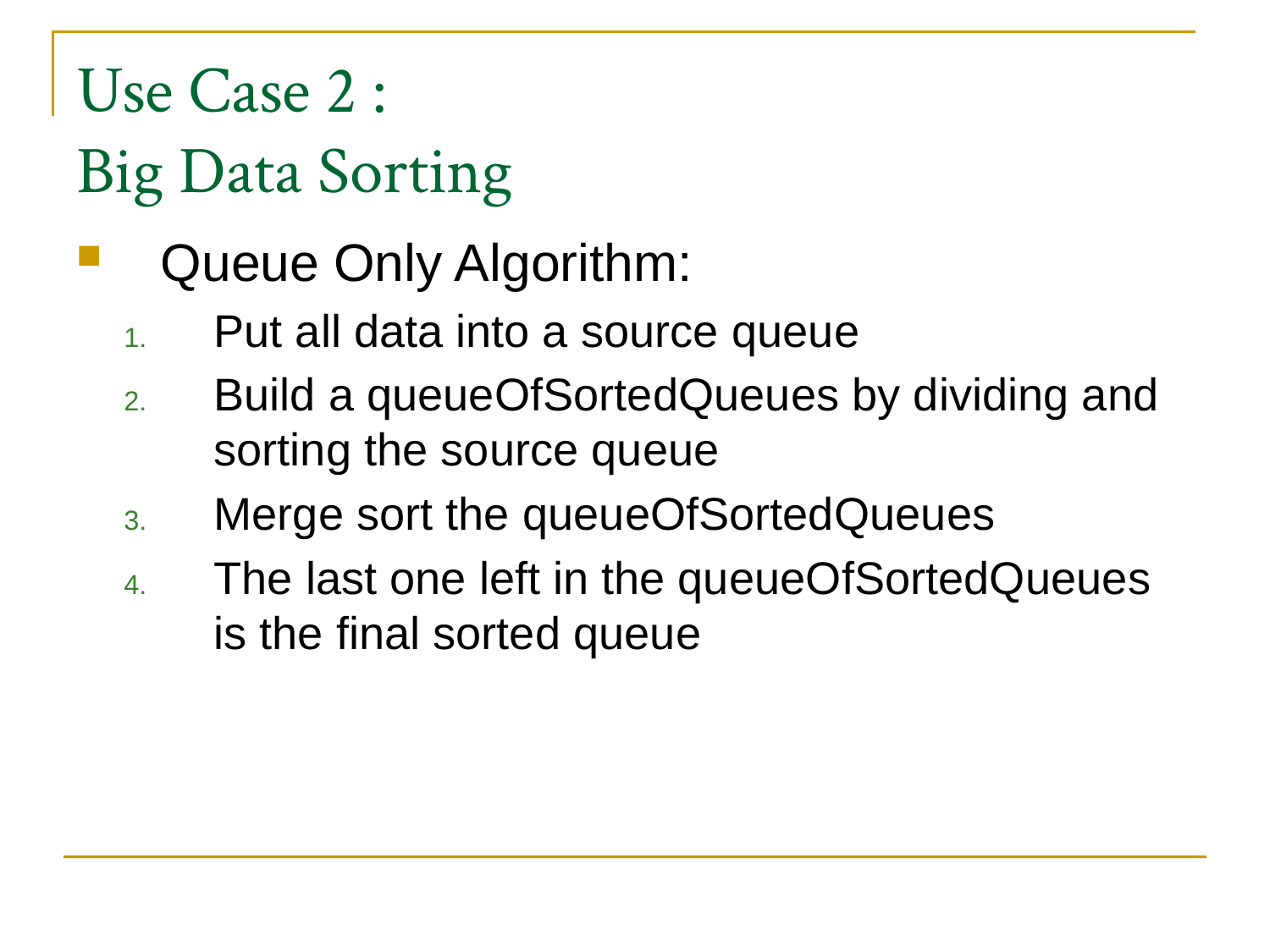

# Use Case 2 : Big Data Sorting
Queue Only Algorithm:
Put all data into a source queue
Build a queueOfSortedQueues by dividing and sorting the source queue
Merge sort the queueOfSortedQueues
The last one left in the queueOfSortedQueues is the final sorted queue